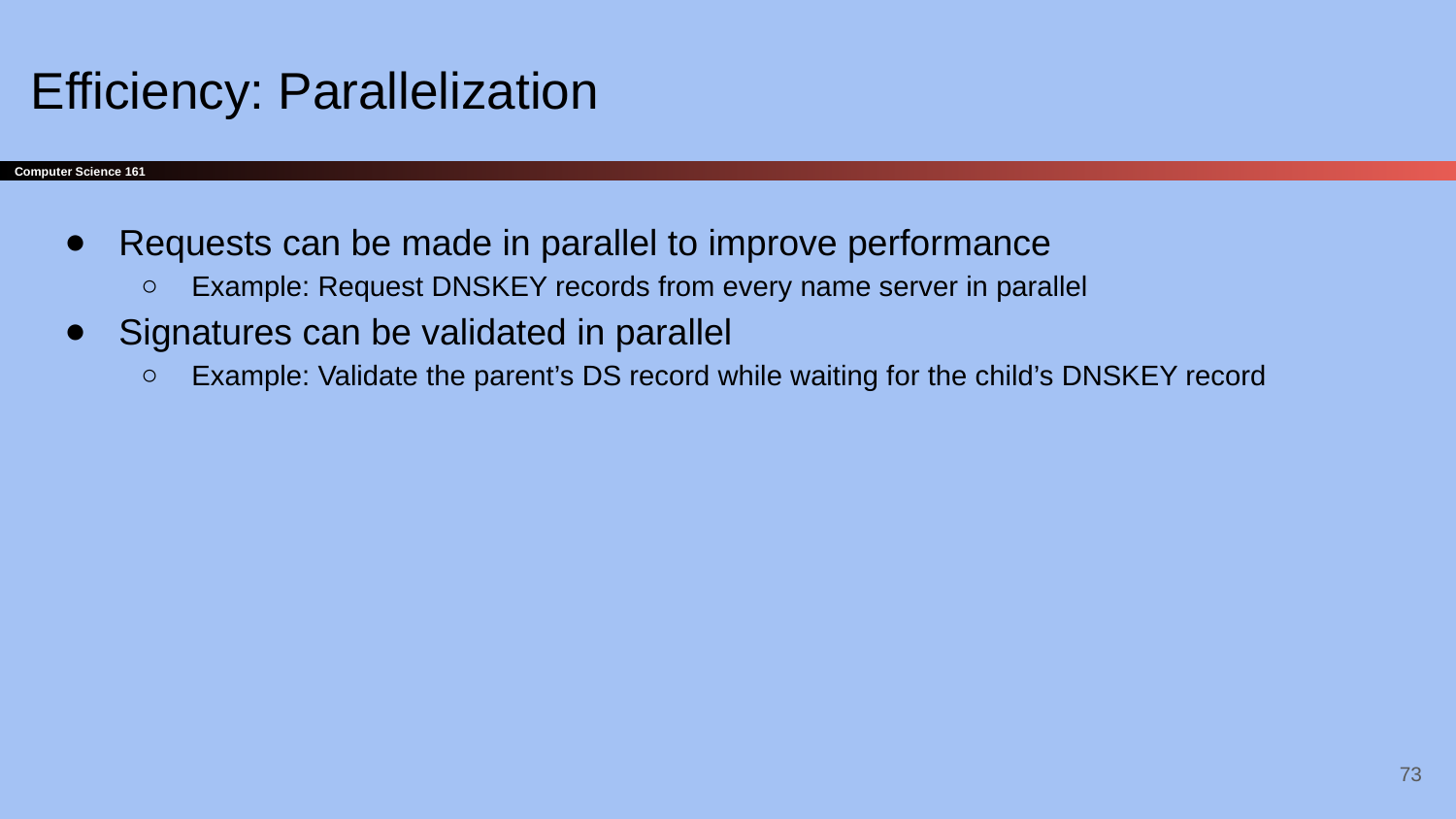

# Efficiency: Parallelization
Requests can be made in parallel to improve performance
Example: Request DNSKEY records from every name server in parallel
Signatures can be validated in parallel
Example: Validate the parent’s DS record while waiting for the child’s DNSKEY record
73